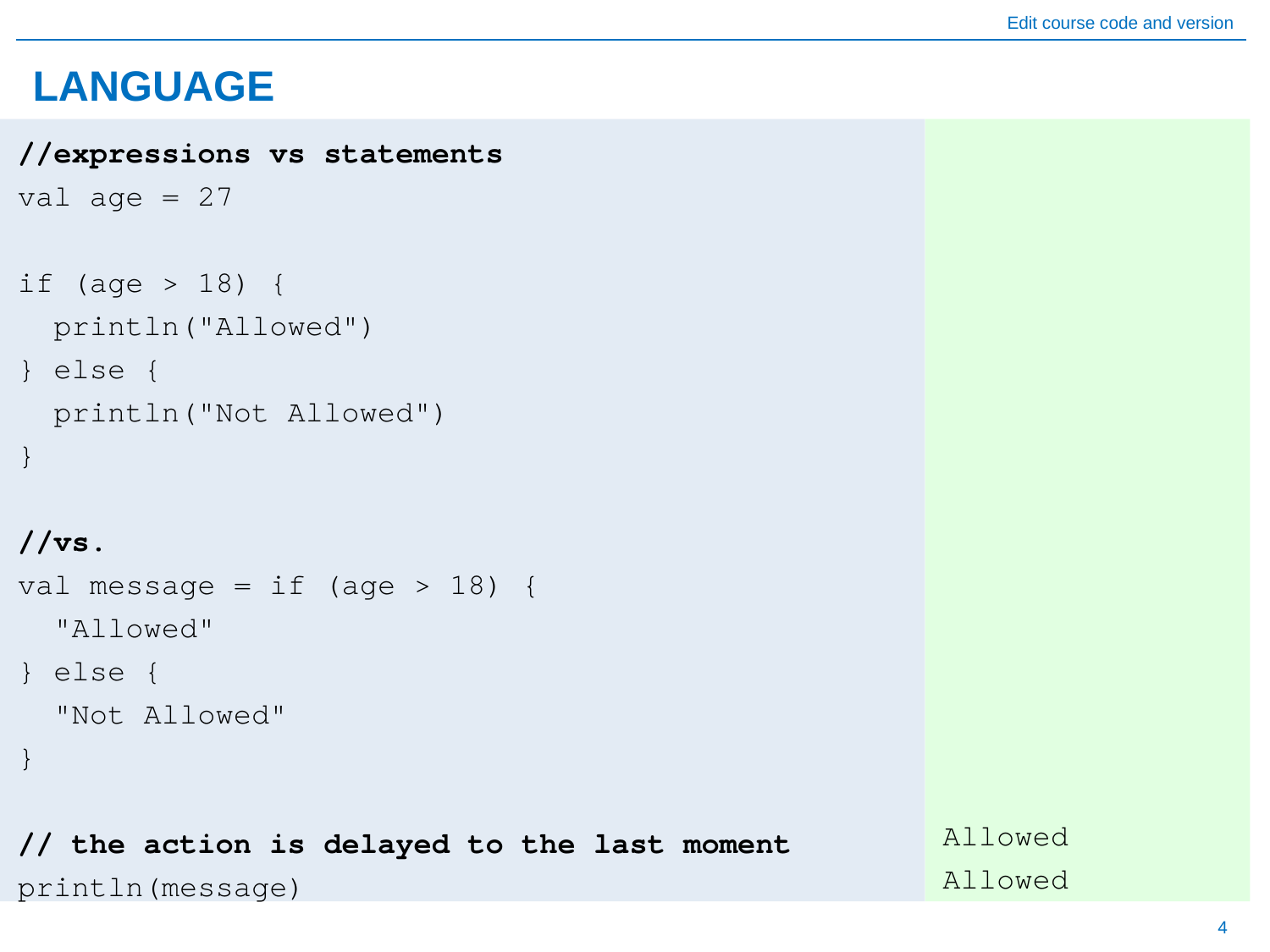

# LANGUAGE

Allowed
Allowed
//expressions vs statements
val age = 27
if (age > 18) {
  println("Allowed")
} else {
  println("Not Allowed")
}
//vs.
val message = if (age > 18) {
  "Allowed"
} else {
  "Not Allowed"
}
// the action is delayed to the last moment
println(message)